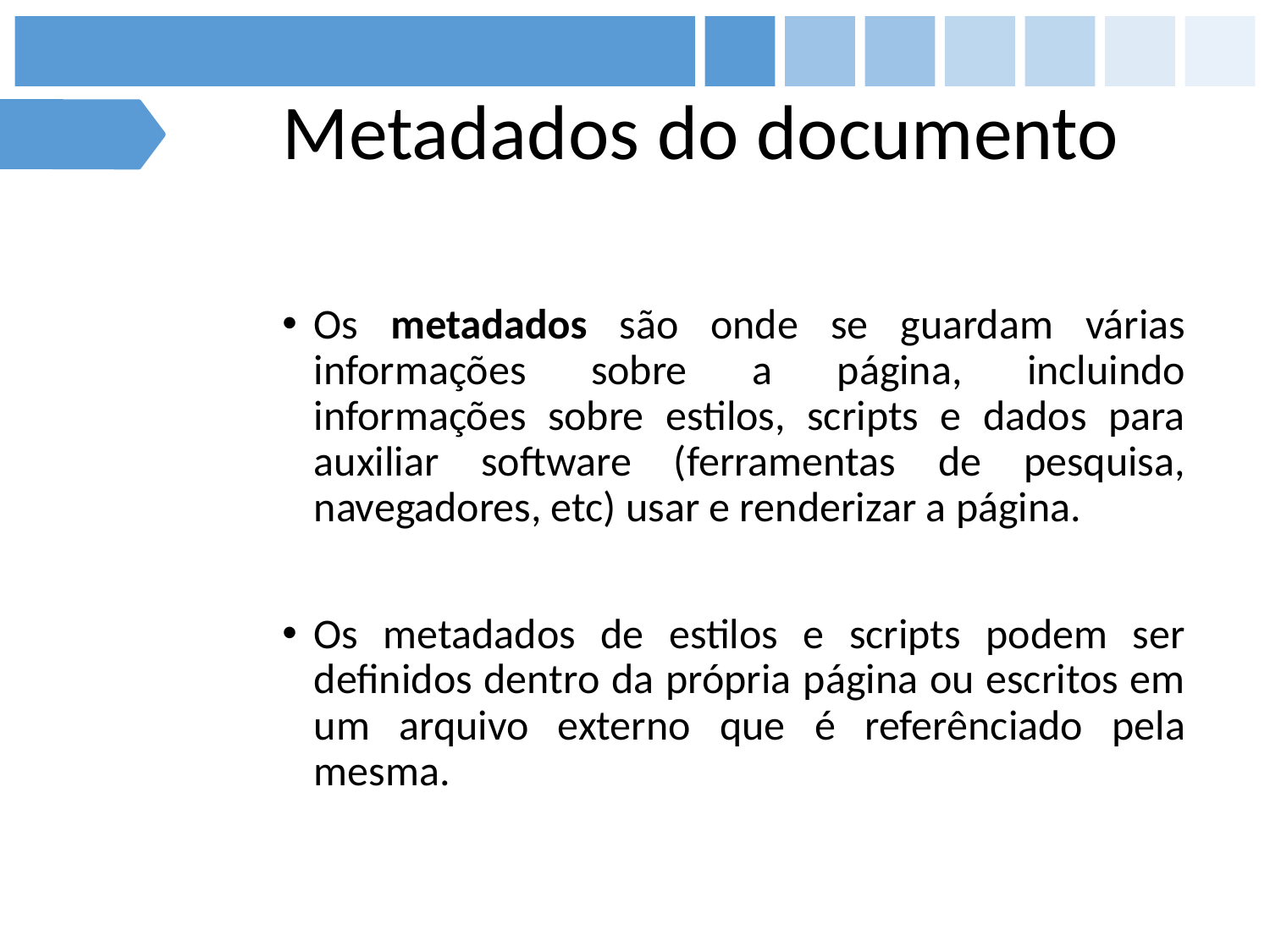

# Metadados do documento
Os metadados são onde se guardam várias informações sobre a página, incluindo informações sobre estilos, scripts e dados para auxiliar software (ferramentas de pesquisa, navegadores, etc) usar e renderizar a página.

Os metadados de estilos e scripts podem ser definidos dentro da própria página ou escritos em um arquivo externo que é referênciado pela mesma.